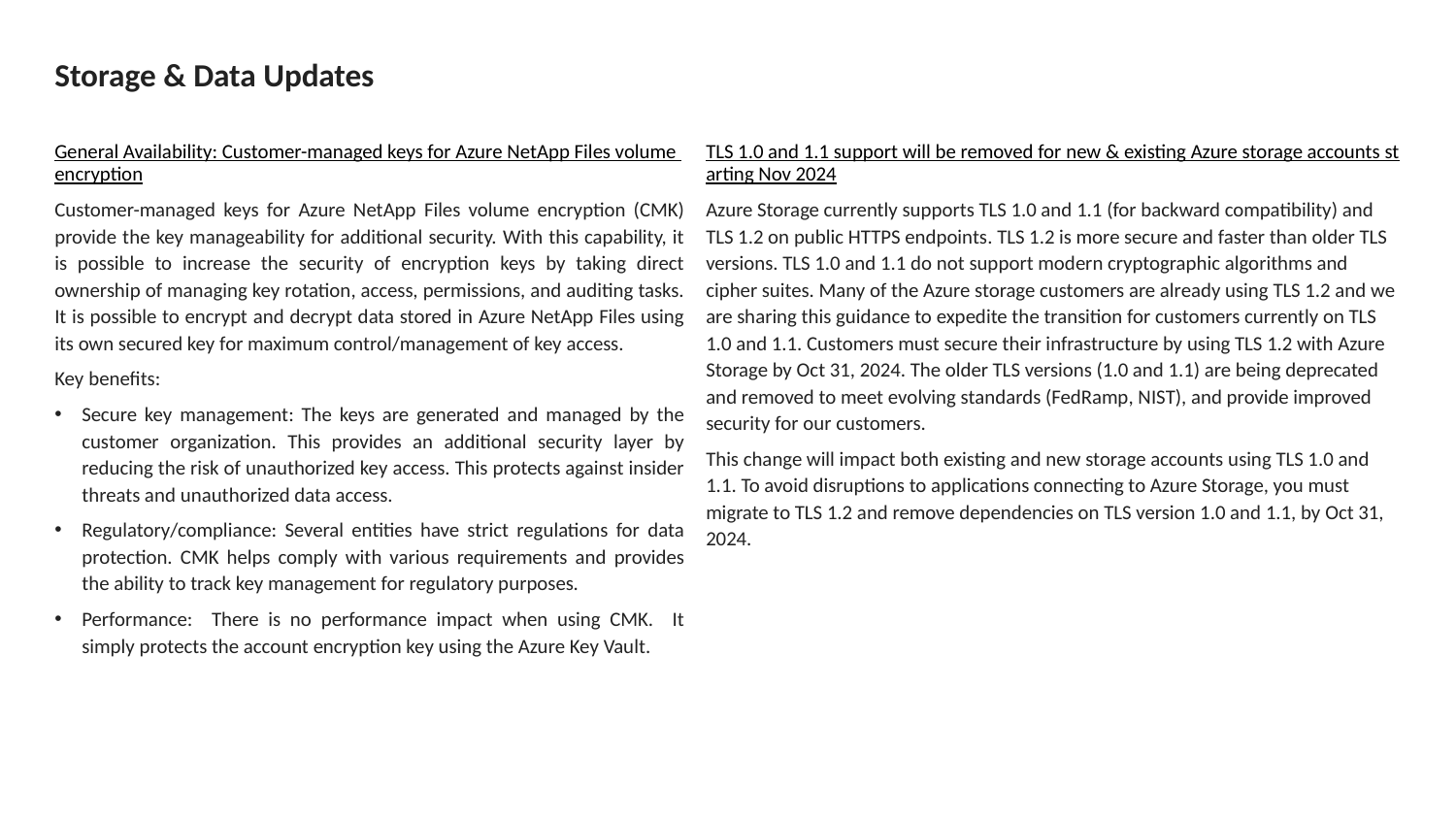

# Storage & Data Updates
General Availability: Customer-managed keys for Azure NetApp Files volume encryption
Customer-managed keys for Azure NetApp Files volume encryption (CMK) provide the key manageability for additional security. With this capability, it is possible to increase the security of encryption keys by taking direct ownership of managing key rotation, access, permissions, and auditing tasks. It is possible to encrypt and decrypt data stored in Azure NetApp Files using its own secured key for maximum control/management of key access.
Key benefits:
Secure key management: The keys are generated and managed by the customer organization. This provides an additional security layer by reducing the risk of unauthorized key access. This protects against insider threats and unauthorized data access.
Regulatory/compliance: Several entities have strict regulations for data protection. CMK helps comply with various requirements and provides the ability to track key management for regulatory purposes.
Performance:  There is no performance impact when using CMK.  It simply protects the account encryption key using the Azure Key Vault.
TLS 1.0 and 1.1 support will be removed for new & existing Azure storage accounts starting Nov 2024
Azure Storage currently supports TLS 1.0 and 1.1 (for backward compatibility) and TLS 1.2 on public HTTPS endpoints. TLS 1.2 is more secure and faster than older TLS versions. TLS 1.0 and 1.1 do not support modern cryptographic algorithms and cipher suites. Many of the Azure storage customers are already using TLS 1.2 and we are sharing this guidance to expedite the transition for customers currently on TLS 1.0 and 1.1. Customers must secure their infrastructure by using TLS 1.2 with Azure Storage by Oct 31, 2024. The older TLS versions (1.0 and 1.1) are being deprecated and removed to meet evolving standards (FedRamp, NIST), and provide improved security for our customers.
This change will impact both existing and new storage accounts using TLS 1.0 and 1.1. To avoid disruptions to applications connecting to Azure Storage, you must migrate to TLS 1.2 and remove dependencies on TLS version 1.0 and 1.1, by Oct 31, 2024.